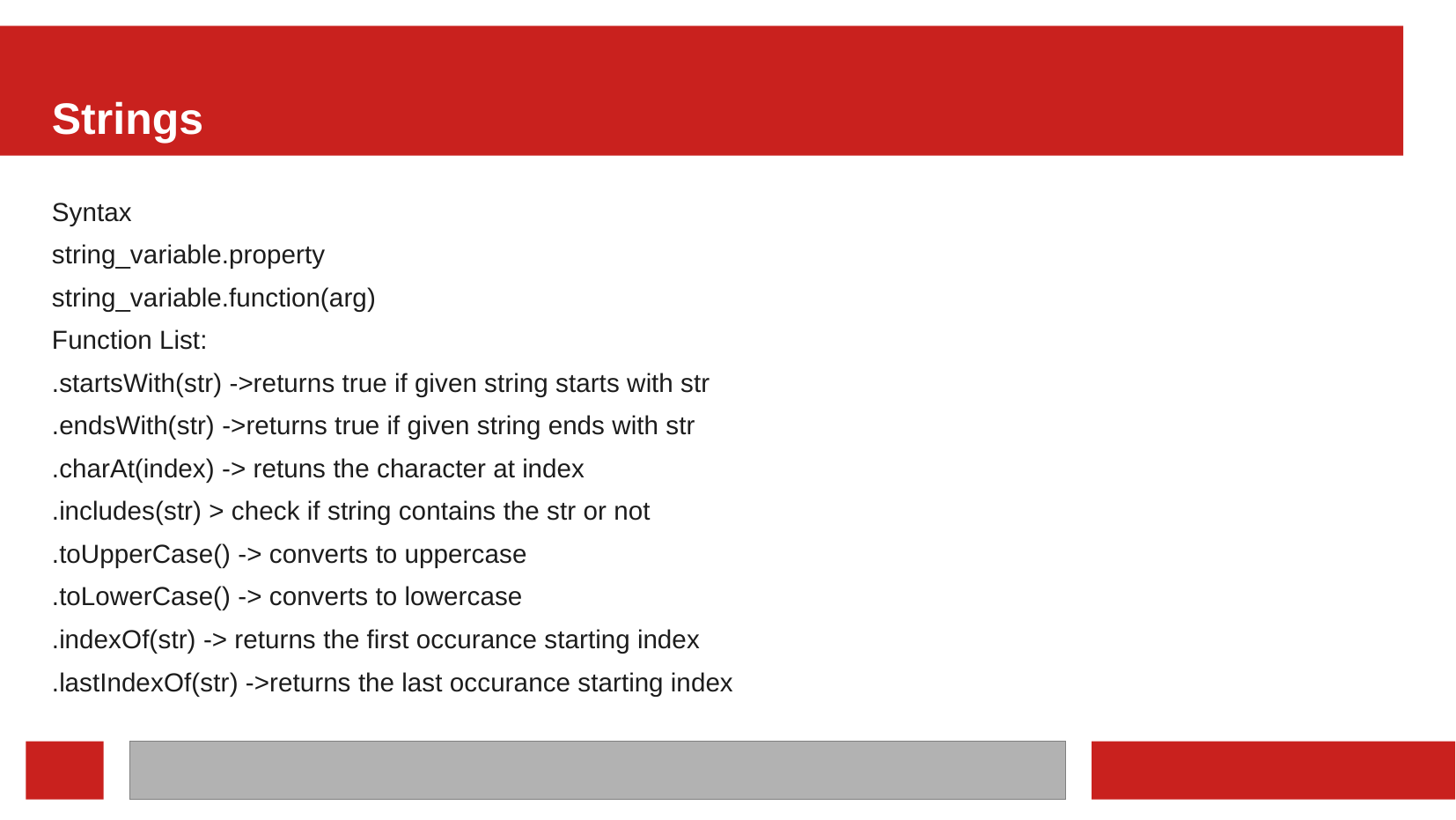

Strings
Syntax
string_variable.property
string_variable.function(arg)
Function List:
.startsWith(str) ->returns true if given string starts with str
.endsWith(str) ->returns true if given string ends with str
.charAt(index) -> retuns the character at index
.includes(str) > check if string contains the str or not
.toUpperCase() -> converts to uppercase
.toLowerCase() -> converts to lowercase
.indexOf(str) -> returns the first occurance starting index
.lastIndexOf(str) ->returns the last occurance starting index